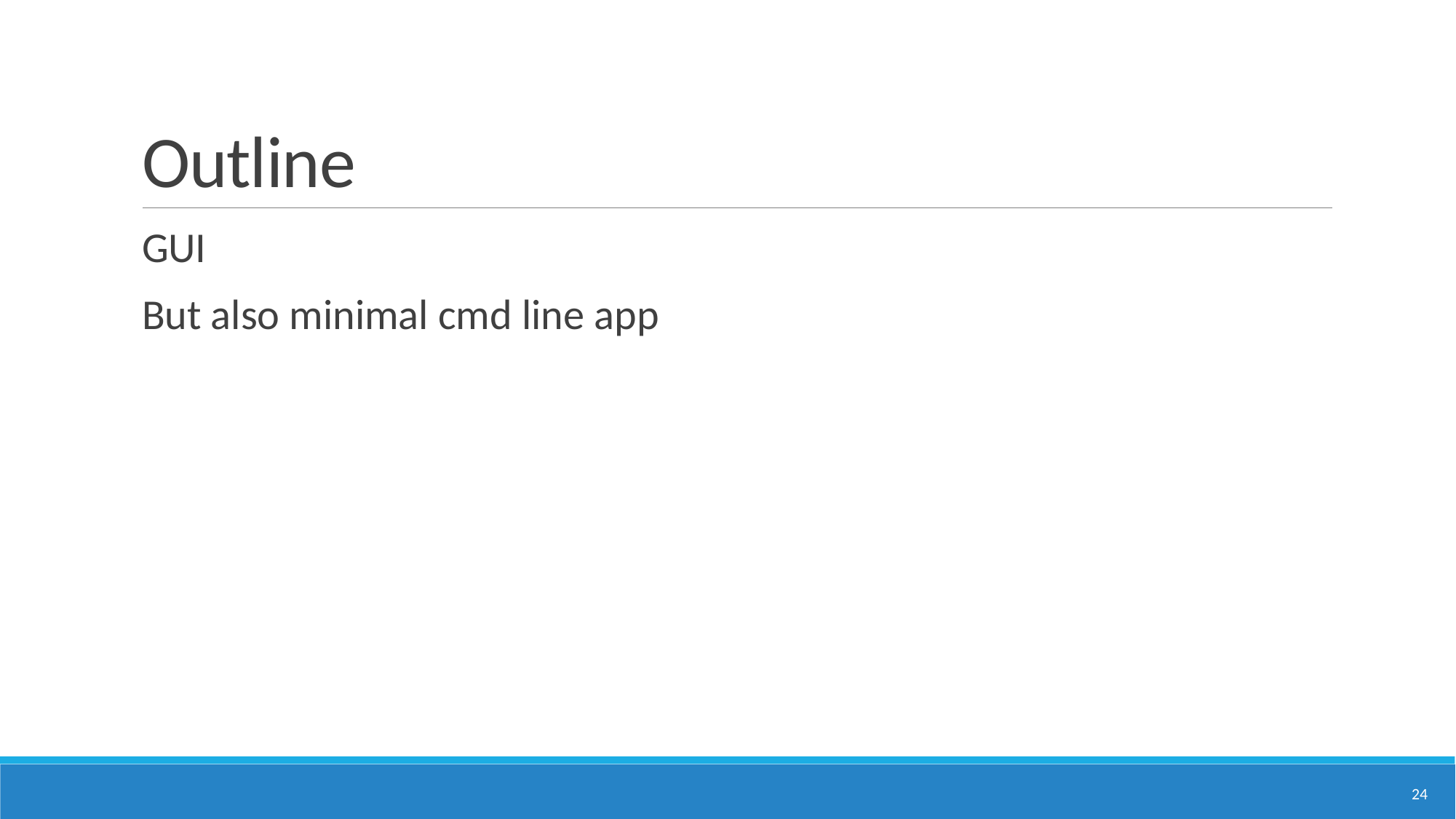

# Outline
GUI
But also minimal cmd line app
24